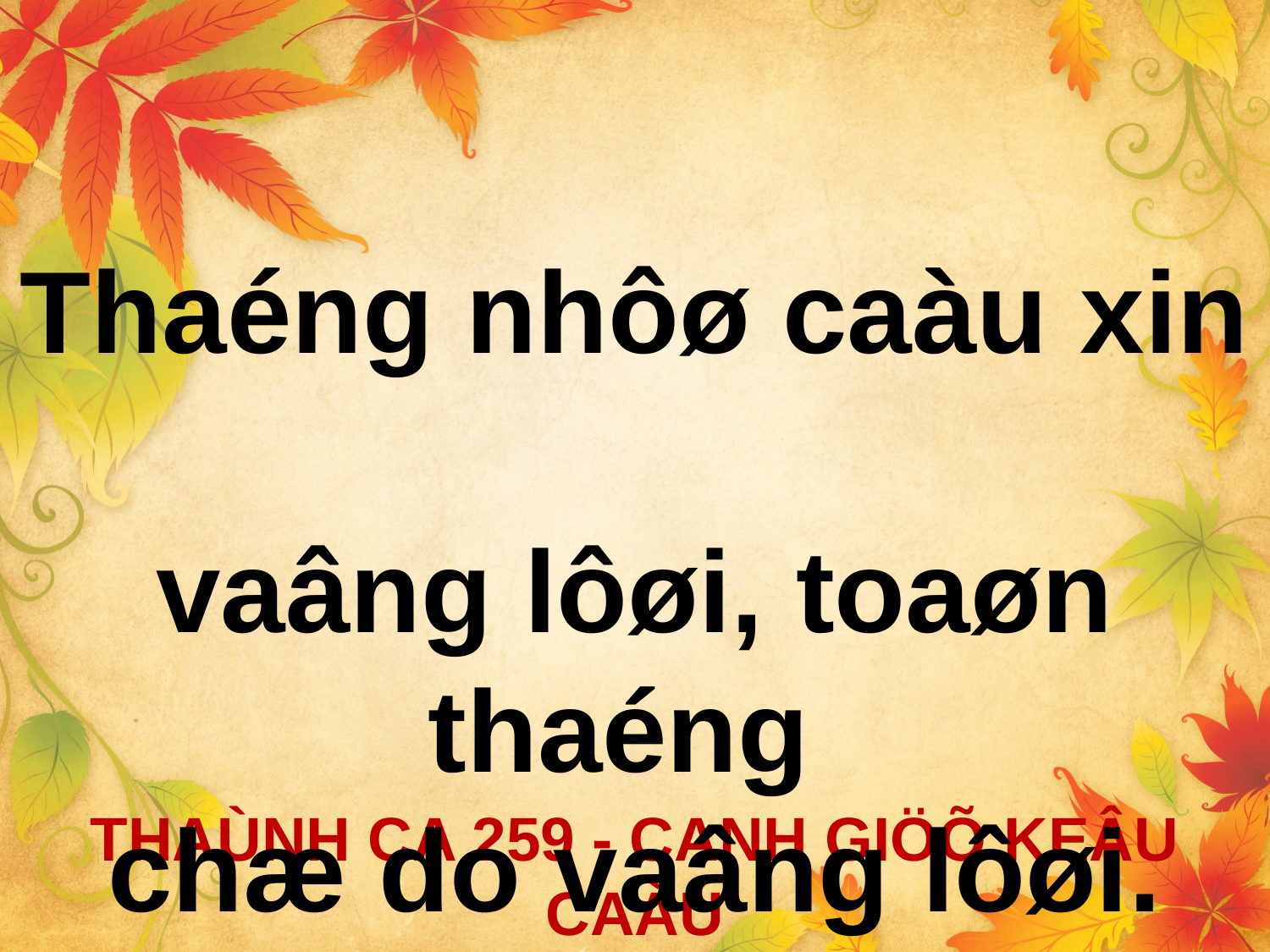

Thaéng nhôø caàu xin
vaâng lôøi, toaøn thaéng
chæ do vaâng lôøi.
THAÙNH CA 259 - CANH GIÖÕ KEÂU CAÀU